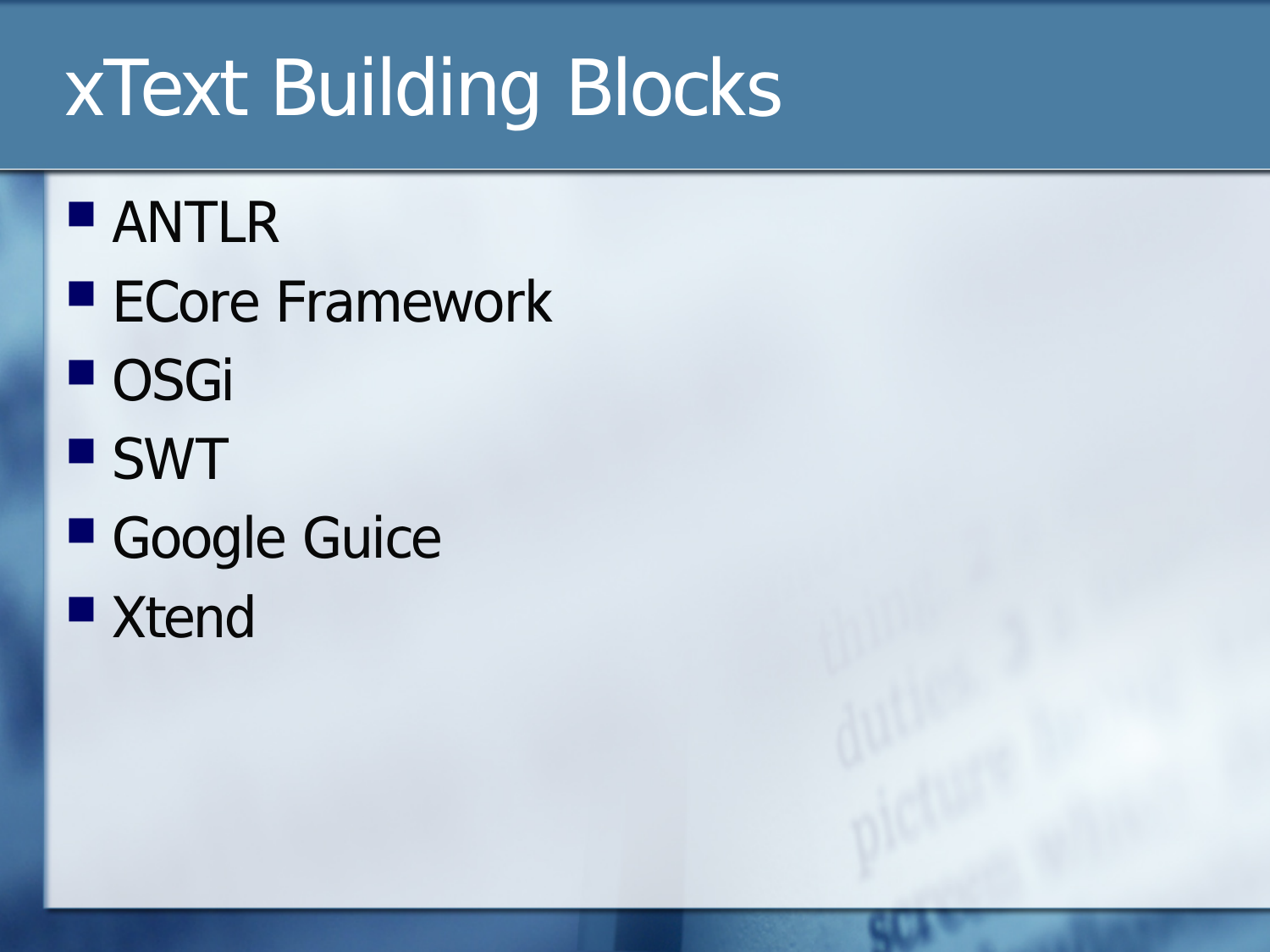

# xText Building Blocks
ANTLR
ECore Framework
OSGi
SWT
Google Guice
Xtend